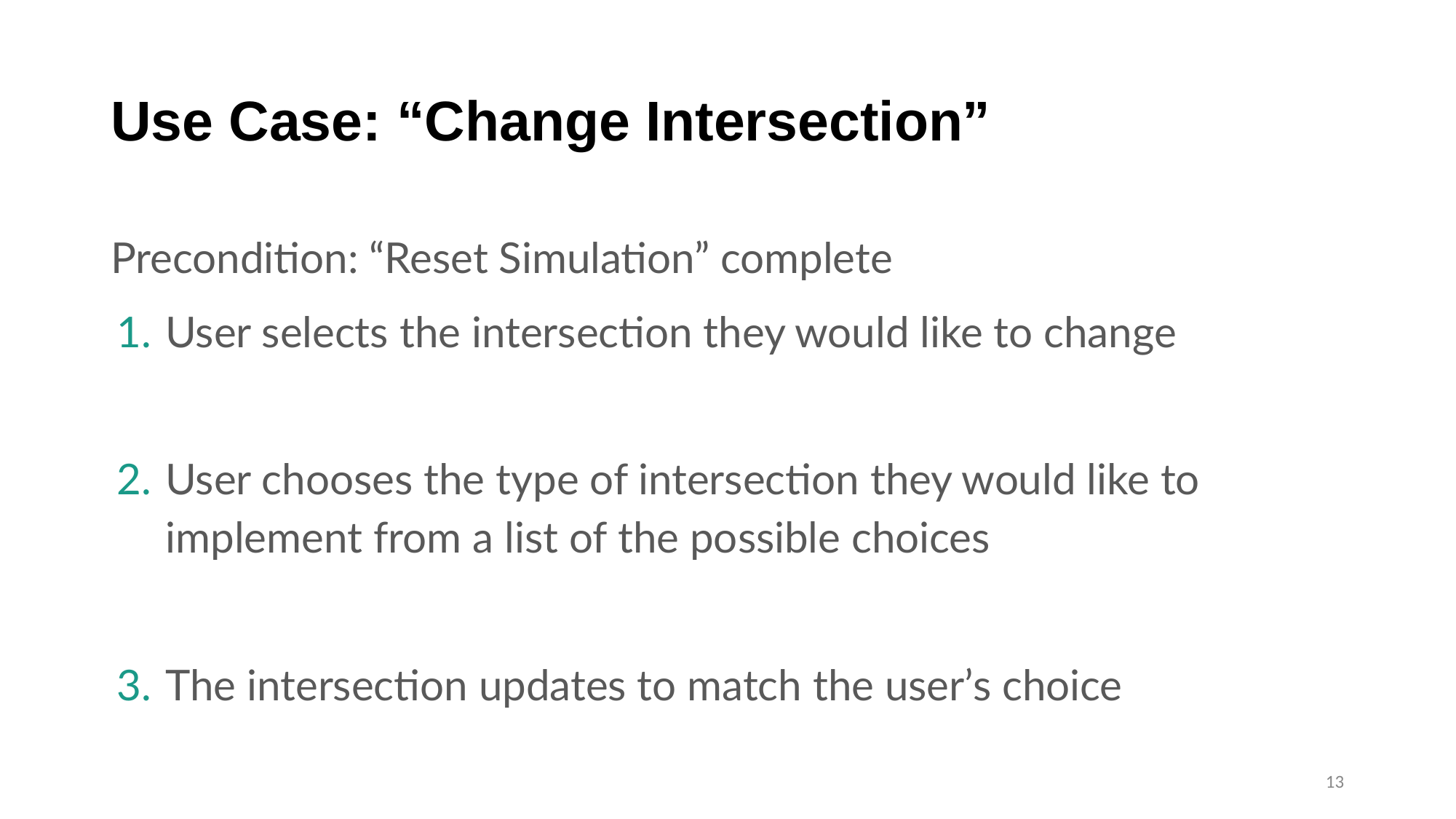

# Use Case: “Change Intersection”
Precondition: “Reset Simulation” complete
User selects the intersection they would like to change

User chooses the type of intersection they would like to implement from a list of the possible choices

The intersection updates to match the user’s choice
13